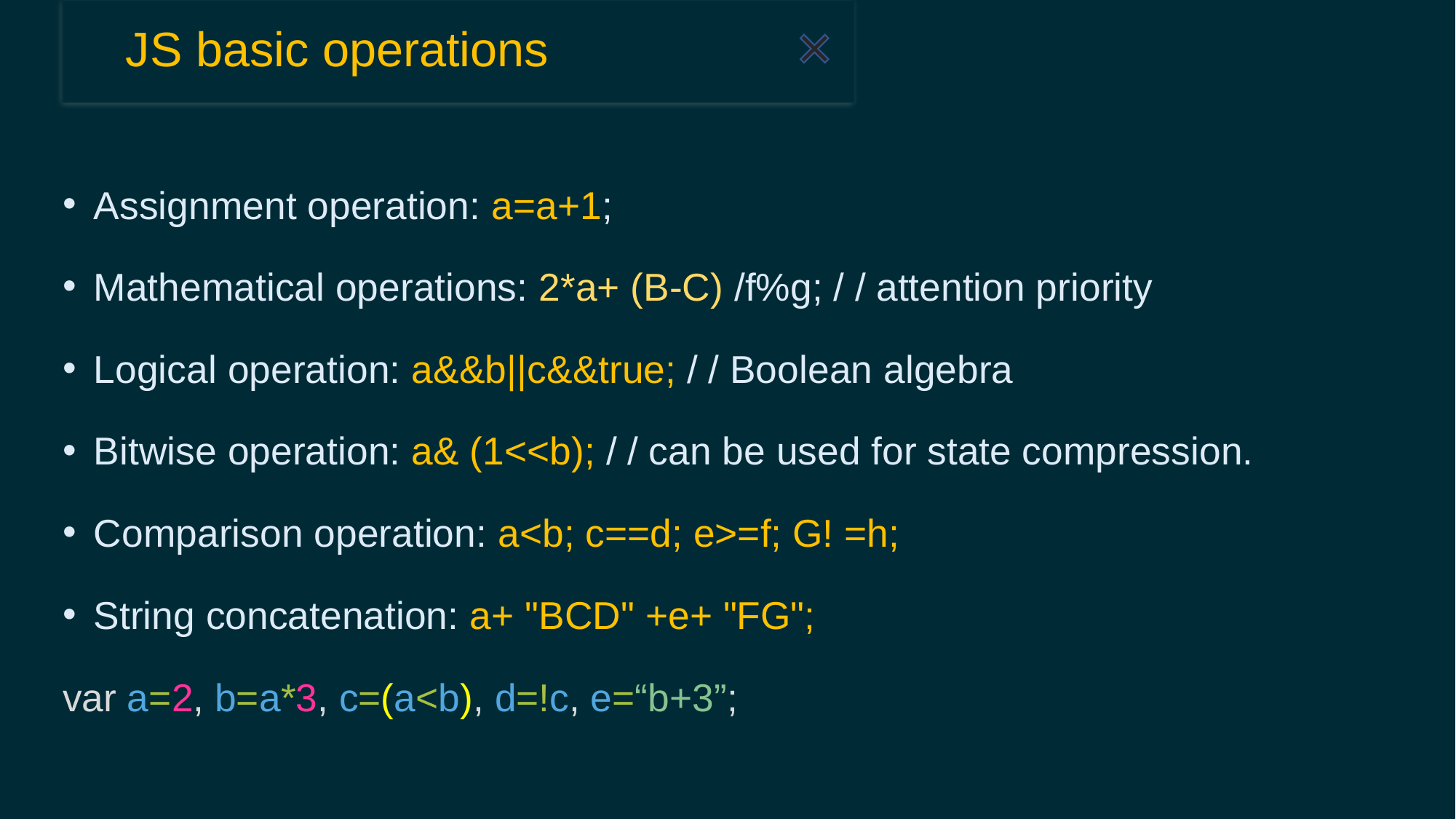

#
JS basic operations

Assignment operation: a=a+1;
Mathematical operations: 2*a+ (B-C) /f%g; / / attention priority
Logical operation: a&&b||c&&true; / / Boolean algebra
Bitwise operation: a& (1<<b); / / can be used for state compression.
Comparison operation: a<b; c==d; e>=f; G! =h;
String concatenation: a+ "BCD" +e+ "FG";
var a=2, b=a*3, c=(a<b), d=!c, e=“b+3”;